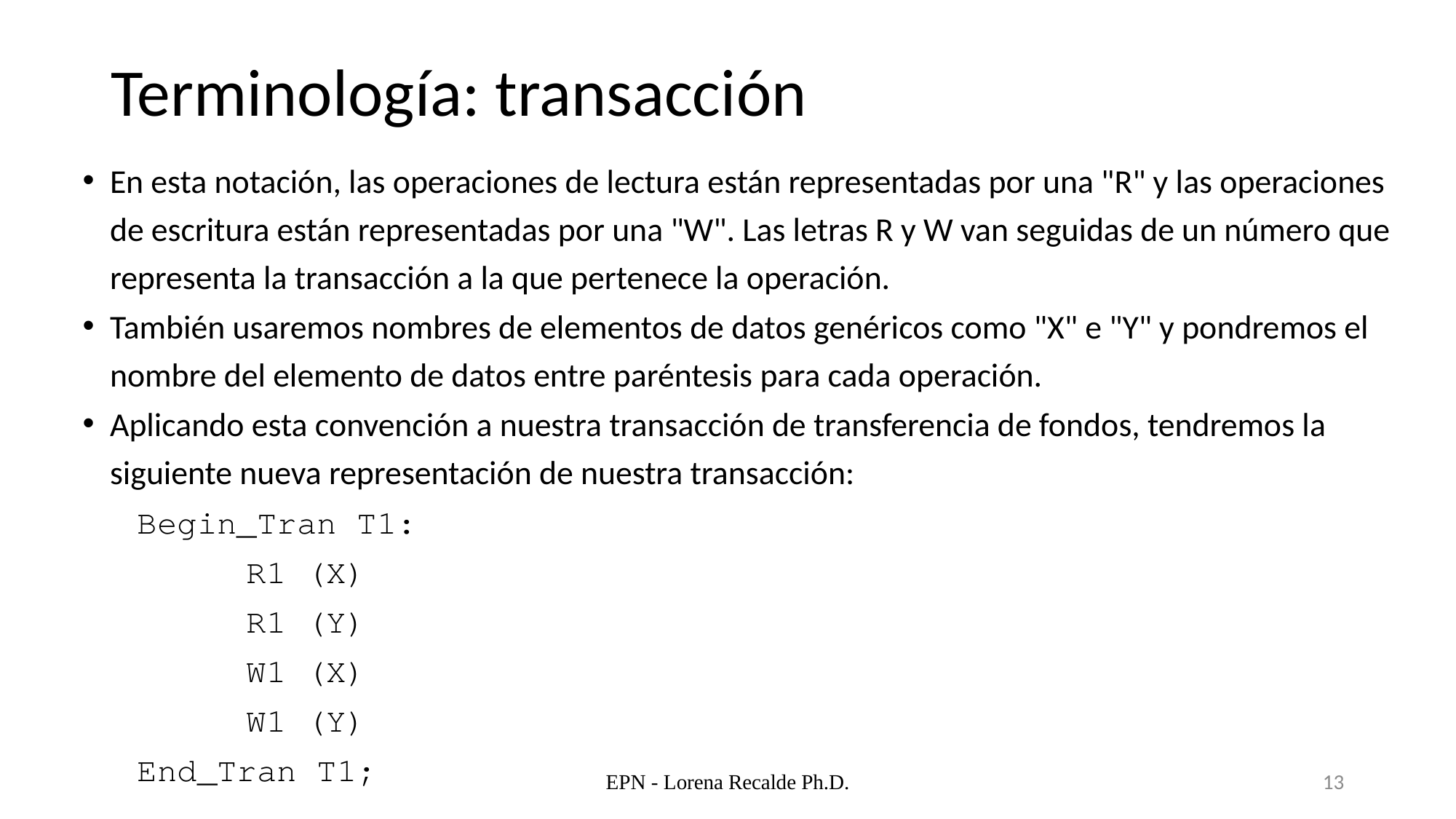

# Terminología: transacción
En esta notación, las operaciones de lectura están representadas por una "R" y las operaciones de escritura están representadas por una "W". Las letras R y W van seguidas de un número que representa la transacción a la que pertenece la operación.
También usaremos nombres de elementos de datos genéricos como "X" e "Y" y pondremos el nombre del elemento de datos entre paréntesis para cada operación.
Aplicando esta convención a nuestra transacción de transferencia de fondos, tendremos la siguiente nueva representación de nuestra transacción:
Begin_Tran T1:
	R1 (X)
	R1 (Y)
	W1 (X)
	W1 (Y)
End_Tran T1;
EPN - Lorena Recalde Ph.D.
13